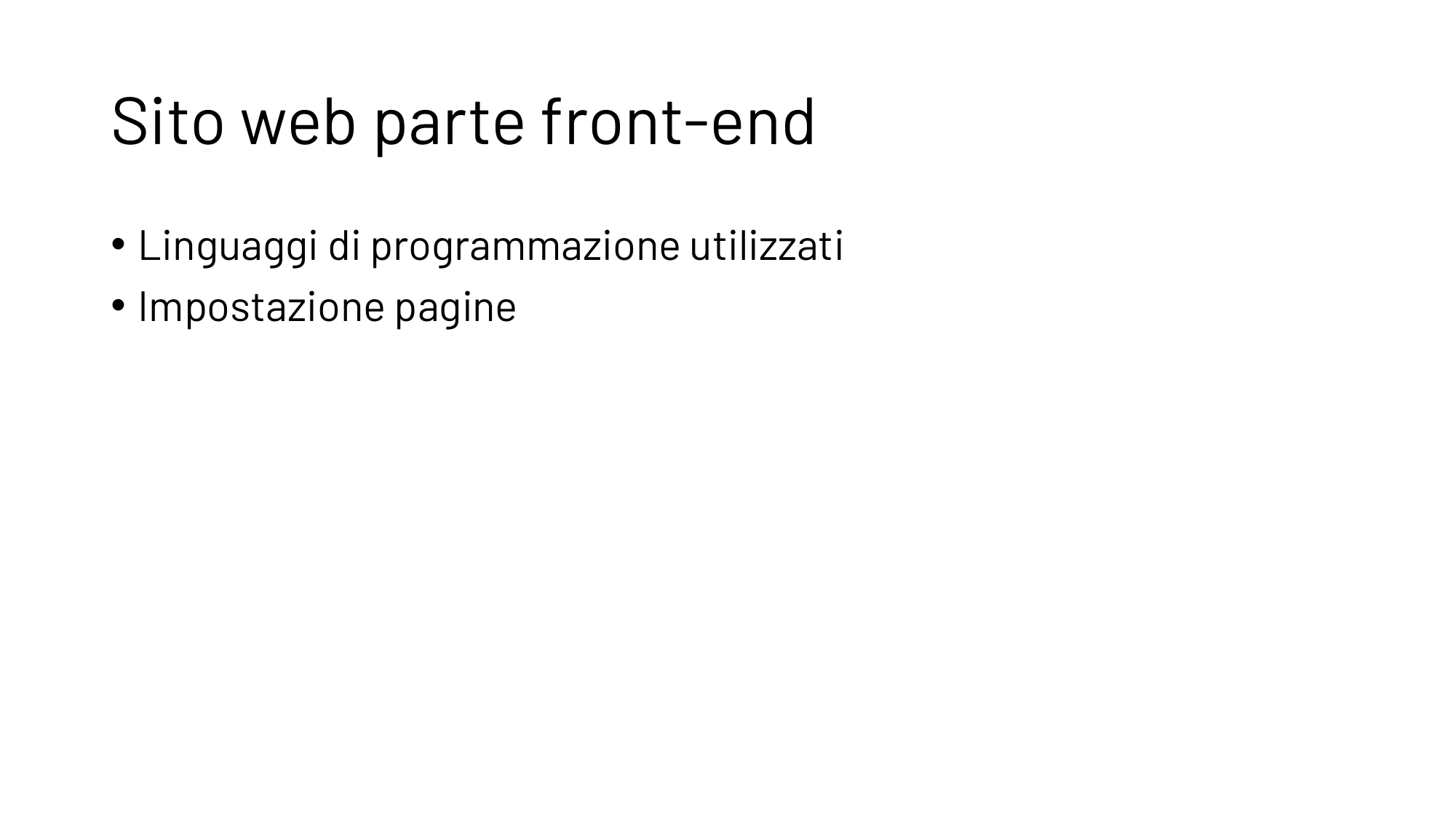

# Sito web parte front-end
Linguaggi di programmazione utilizzati
Impostazione pagine